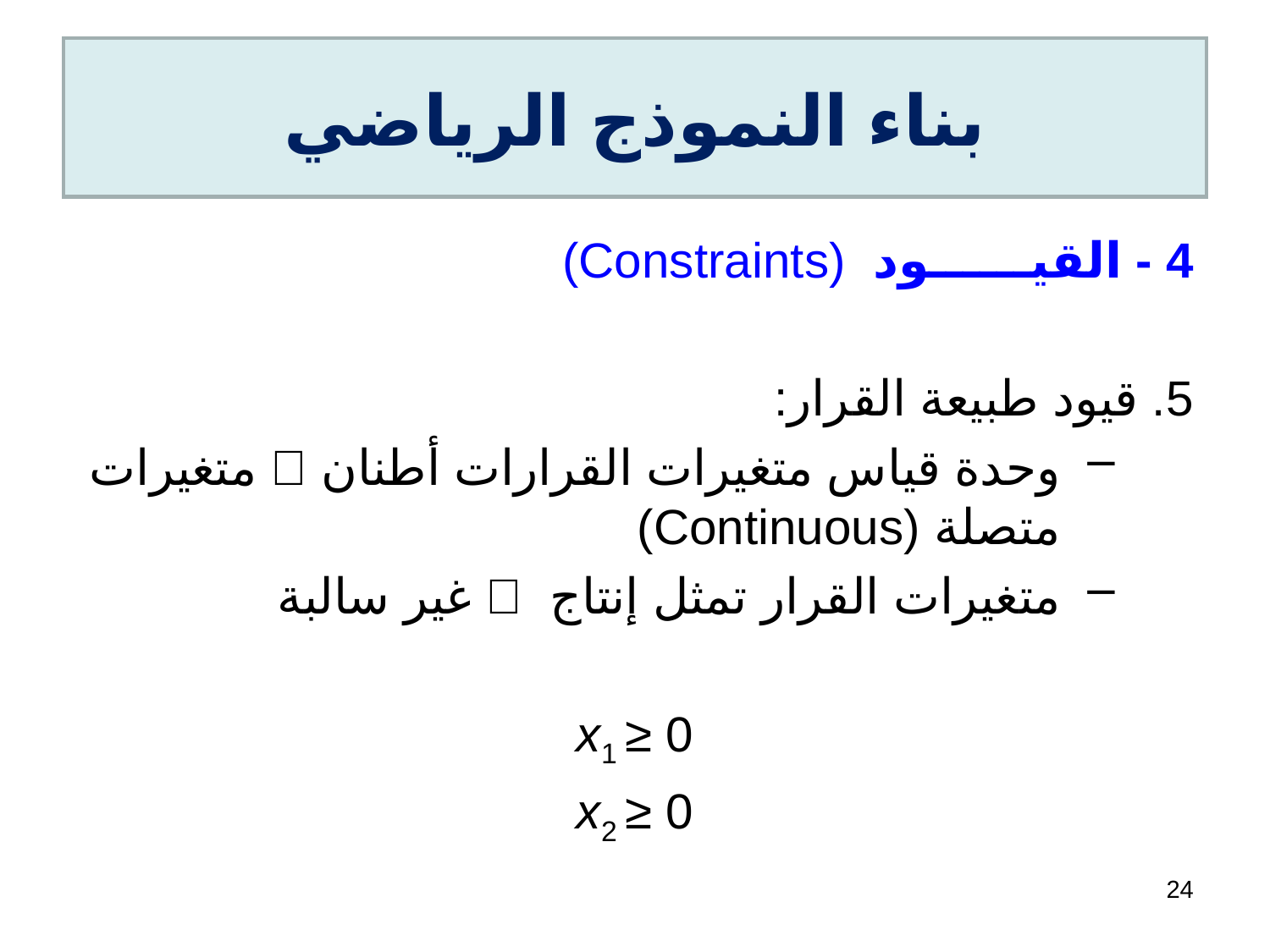

# بناء النموذج الرياضي
4 - القيــــــود  (Constraints)

5. قيود طبيعة القرار:
وحدة قياس متغيرات القرارات أطنان ⇐ متغيرات متصلة (Continuous)
متغيرات القرار تمثل إنتاج  ⇐ غير سالبة

x1 ≥ 0
x2 ≥ 0
24